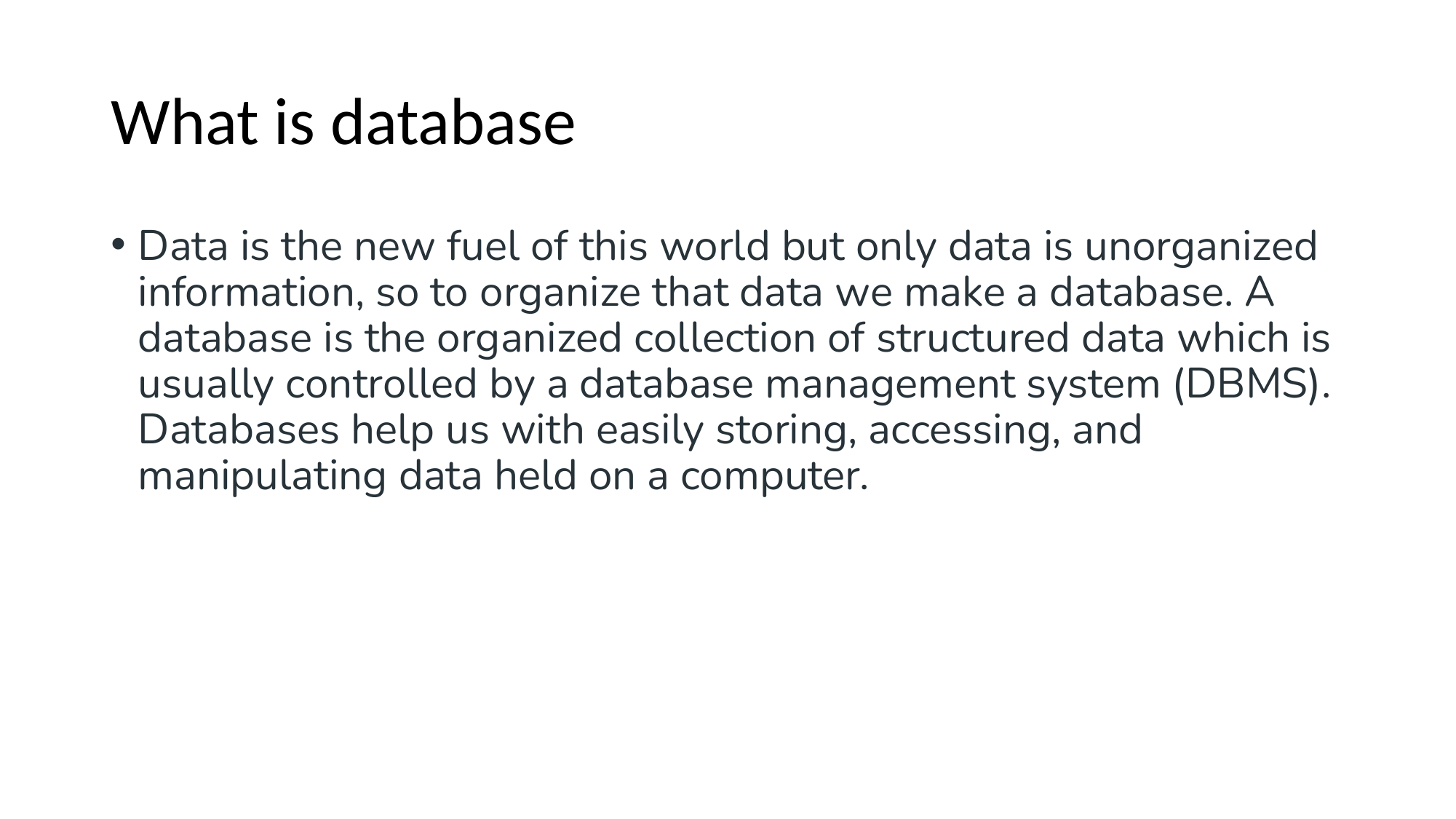

# What is database
Data is the new fuel of this world but only data is unorganized information, so to organize that data we make a database. A database is the organized collection of structured data which is usually controlled by a database management system (DBMS). Databases help us with easily storing, accessing, and manipulating data held on a computer.